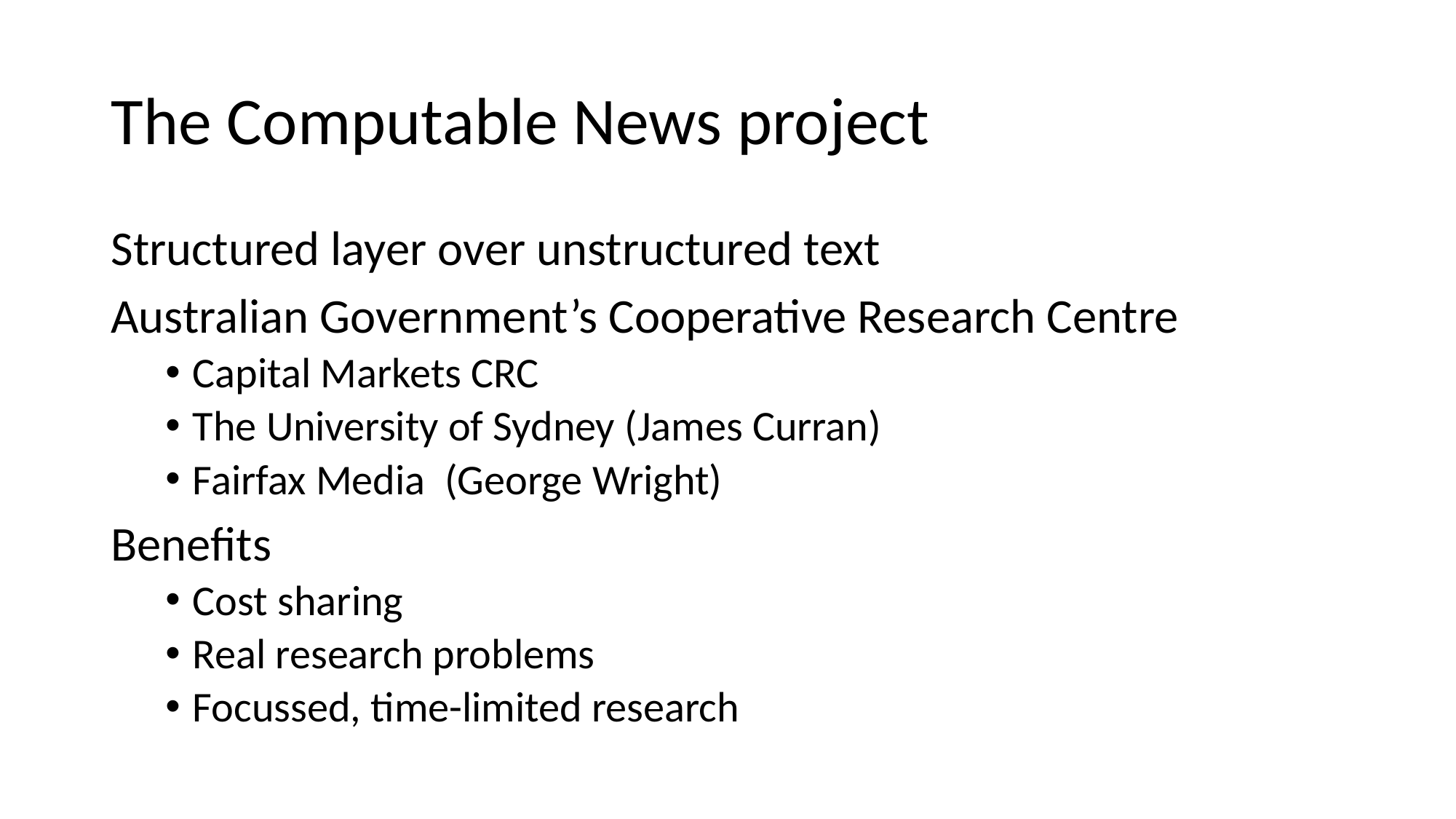

# The Computable News project
Structured layer over unstructured text
Australian Government’s Cooperative Research Centre
Capital Markets CRC
The University of Sydney (James Curran)
Fairfax Media  (George Wright)
Benefits
Cost sharing
Real research problems
Focussed, time-limited research